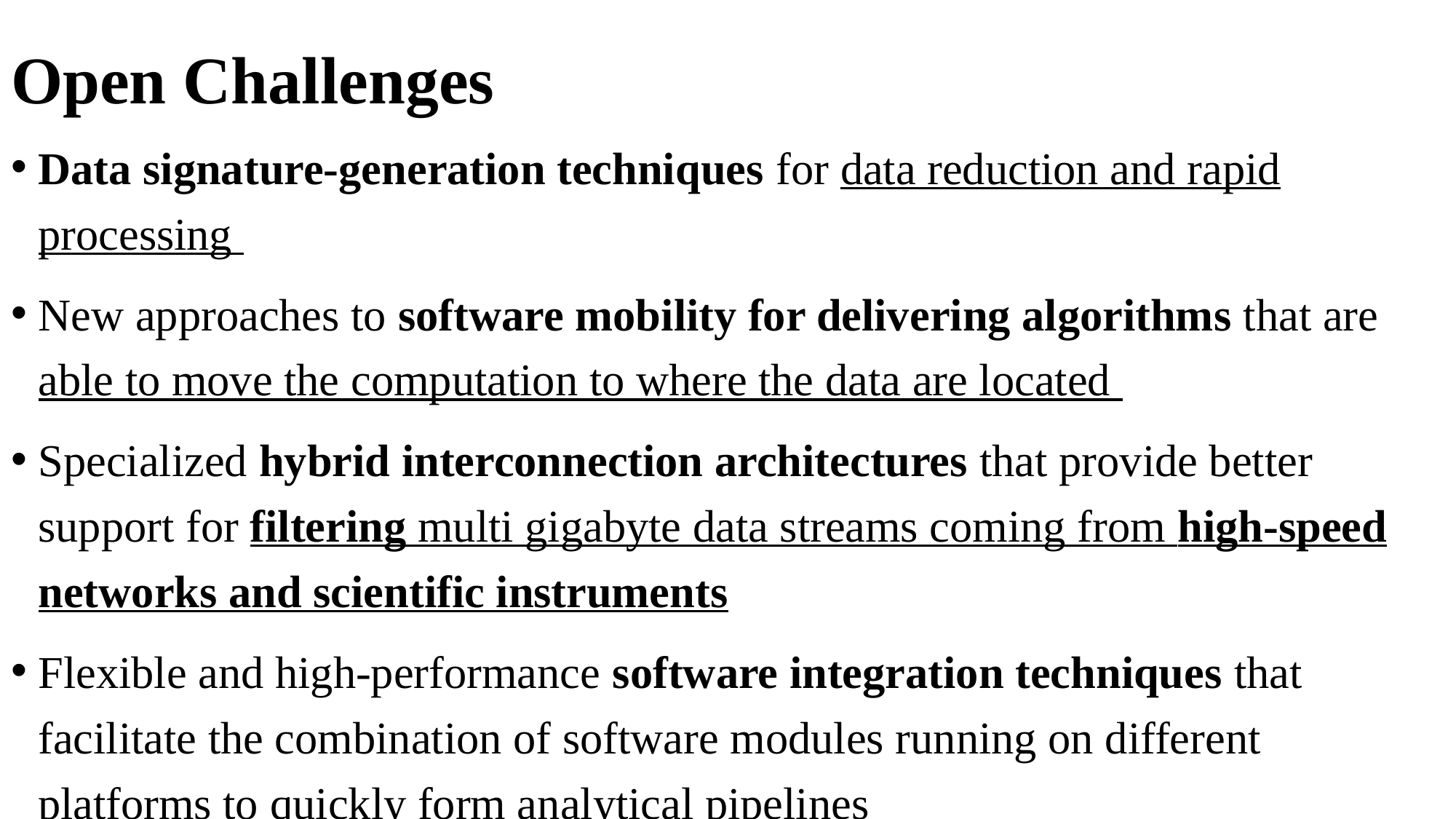

# Open Challenges
Data signature-generation techniques for data reduction and rapid processing
New approaches to software mobility for delivering algorithms that are able to move the computation to where the data are located
Specialized hybrid interconnection architectures that provide better support for filtering multi gigabyte data streams coming from high-speed networks and scientific instruments
Flexible and high-performance software integration techniques that facilitate the combination of software modules running on different platforms to quickly form analytical pipelines